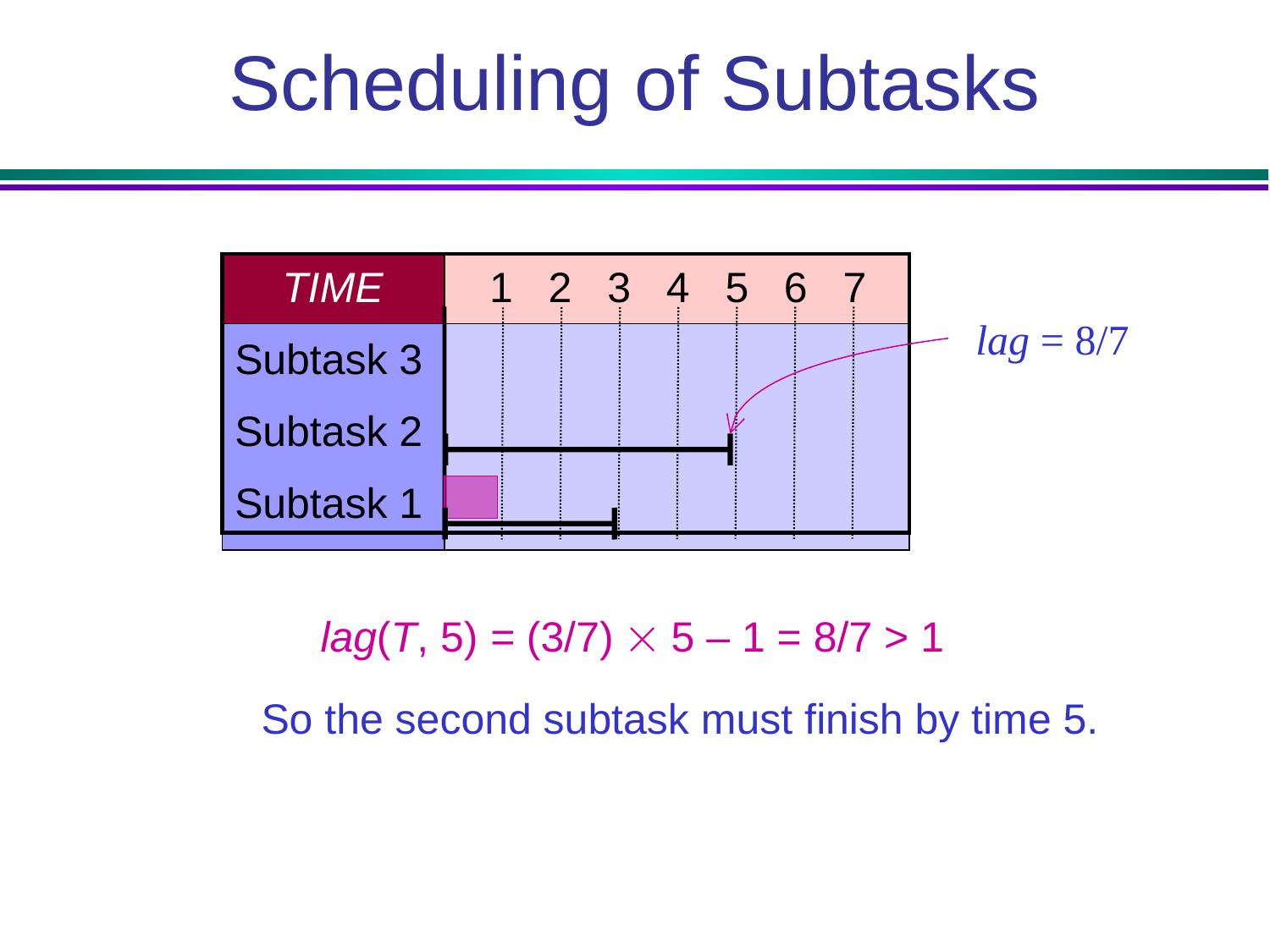

# Scheduling of Subtasks

    TIME         1   2   3   4   5   6   7
Subtask 3
Subtask 2
Subtask 1

lag = 8/7

		     lag(T, 5) = (3/7) × 5 – 1 = 8/7 > 1

		So the second subtask must finish by time 5.